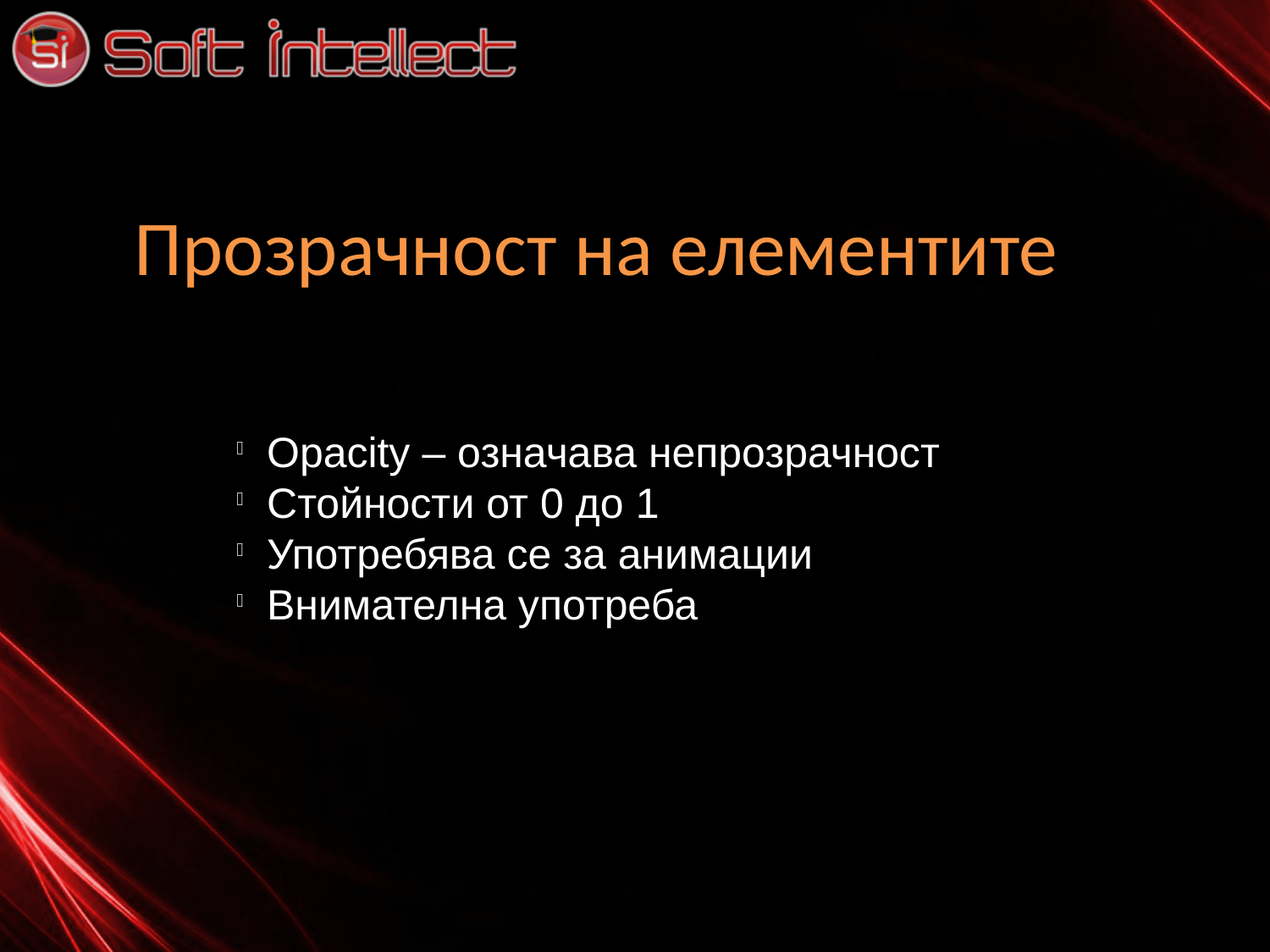

Прозрачност на елементите

Opacity – означава непрозрачност
Стойности от 0 до 1
Употребява се за анимации
Внимателна употреба